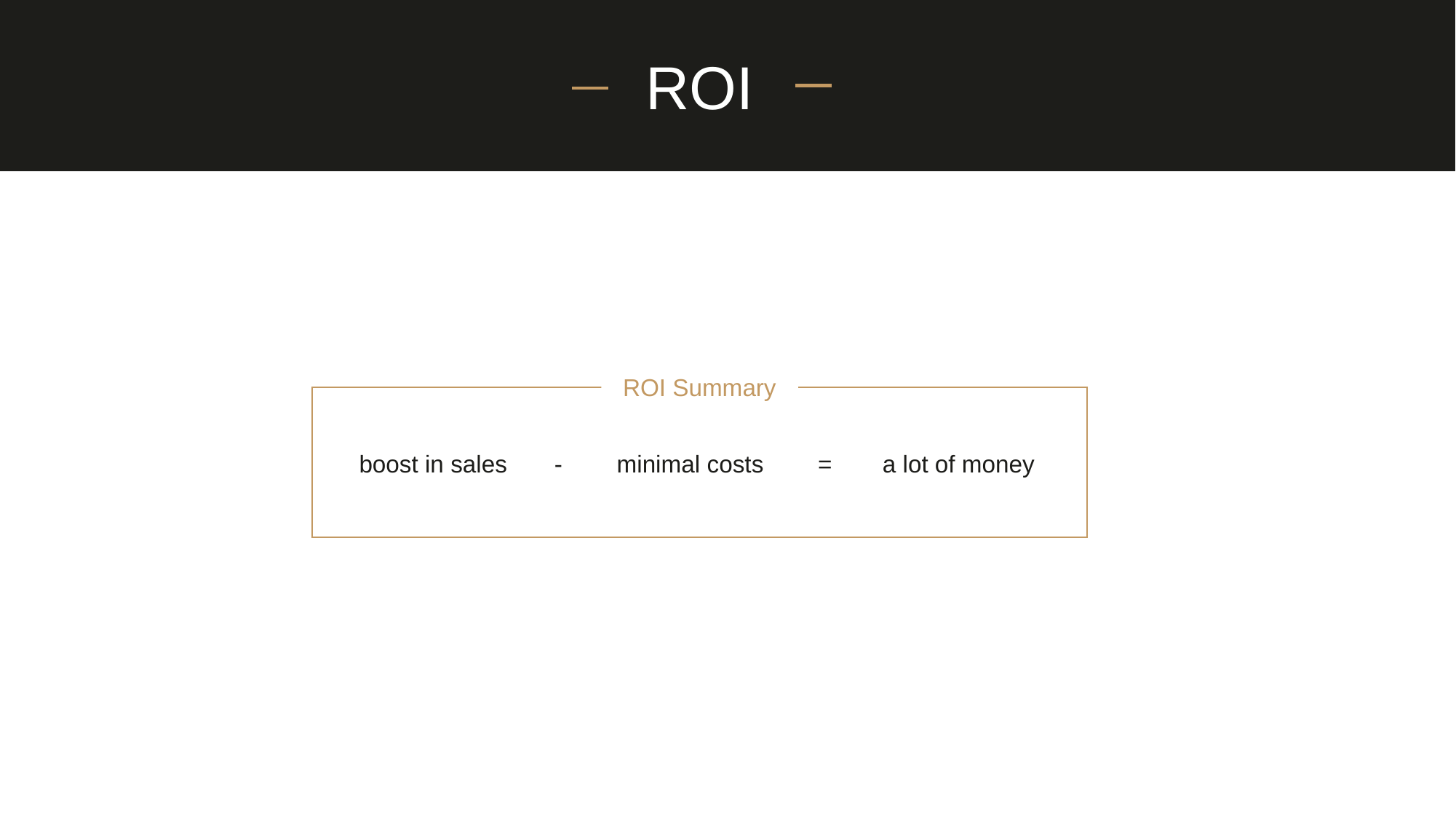

ROI
ROI Summary

boost in sales
-
minimal costs
=
a lot of money